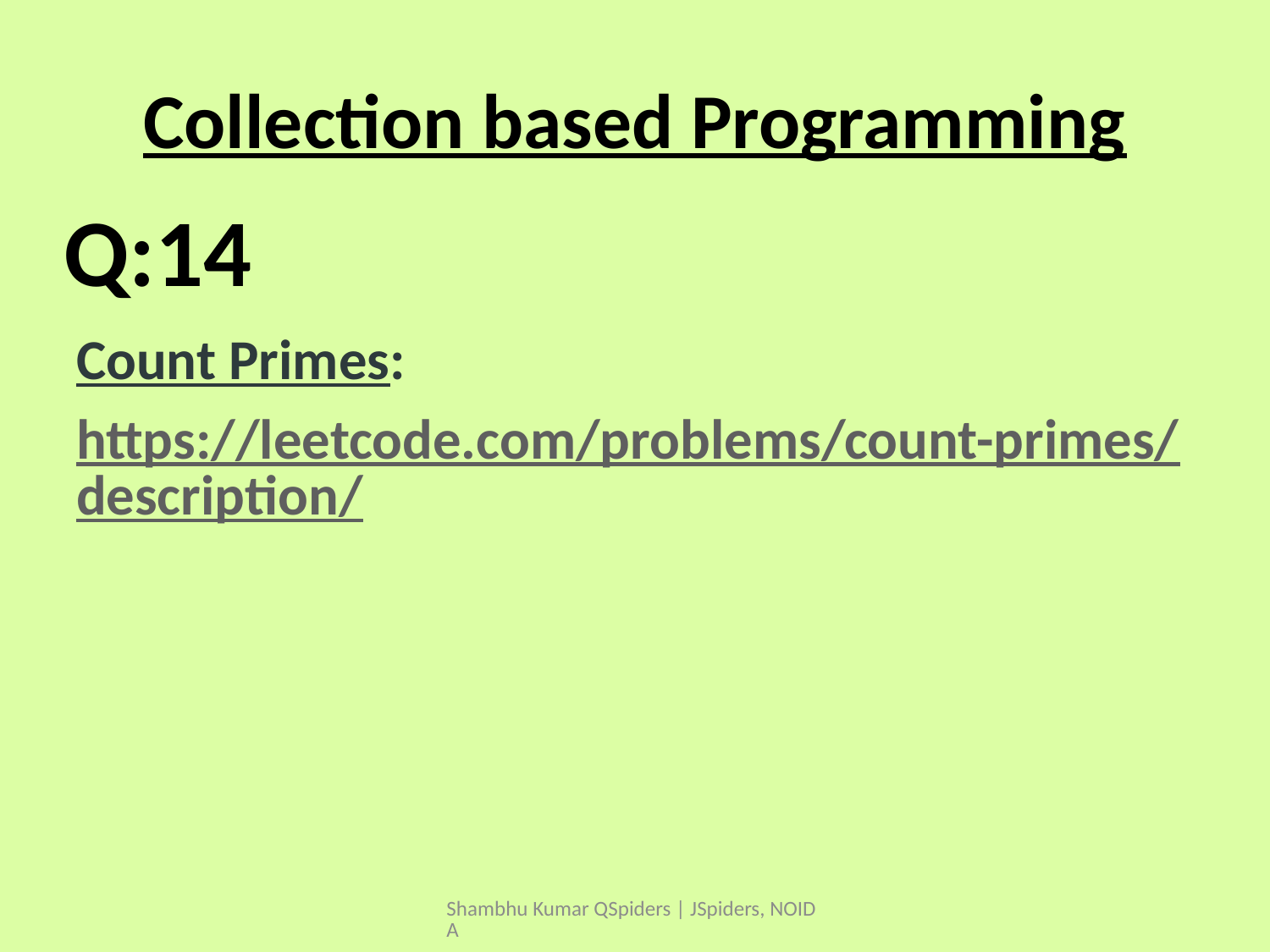

# Collection based Programming

Count Primes:
https://leetcode.com/problems/count-primes/description/

Q:14
Shambhu Kumar QSpiders | JSpiders, NOIDA